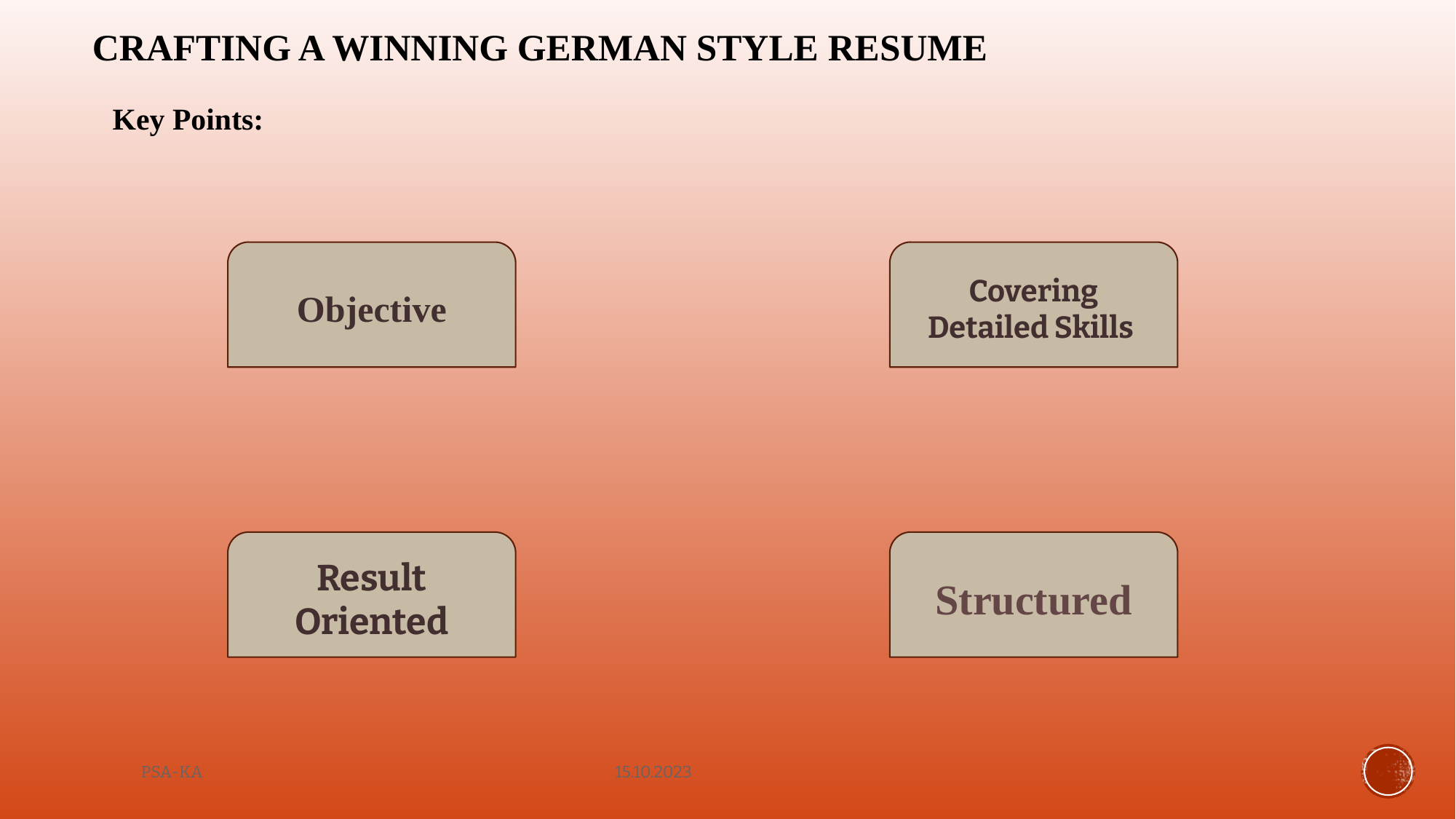

# Crafting a Winning German Style Resume
Key Points:

Objective
Covering Detailed Skills
Structured
Result Oriented
PSA-KA                                                                                                                              15.10.2023